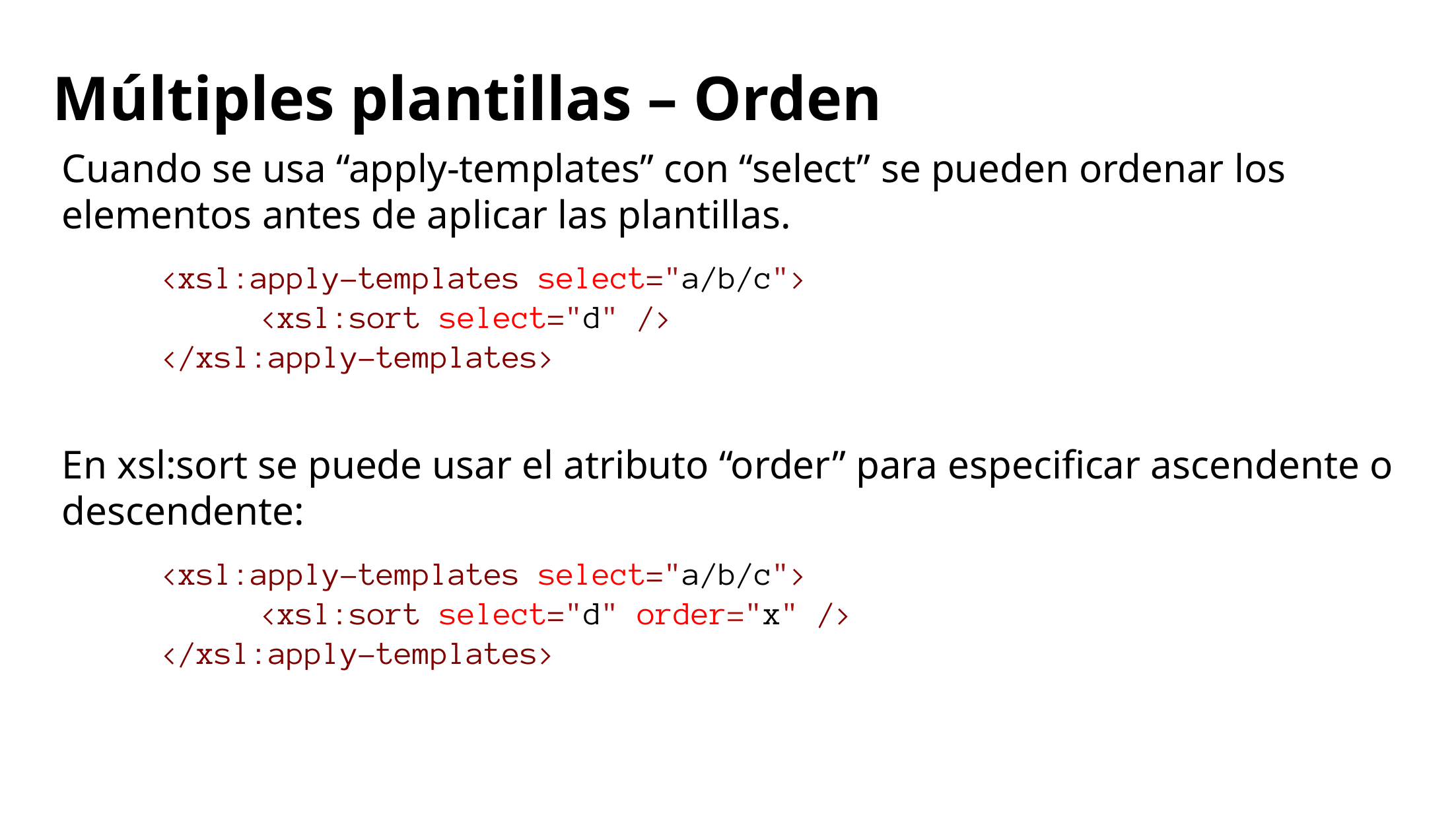

# Múltiples plantillas – Orden
Cuando se usa “apply-templates” con “select” se pueden ordenar los elementos antes de aplicar las plantillas.
	<xsl:apply-templates select="a/b/c">
		<xsl:sort select="d" />
	</xsl:apply-templates>

En xsl:sort se puede usar el atributo “order” para especificar ascendente o descendente:
	<xsl:apply-templates select="a/b/c">
		<xsl:sort select="d" order="x" />
	</xsl:apply-templates>